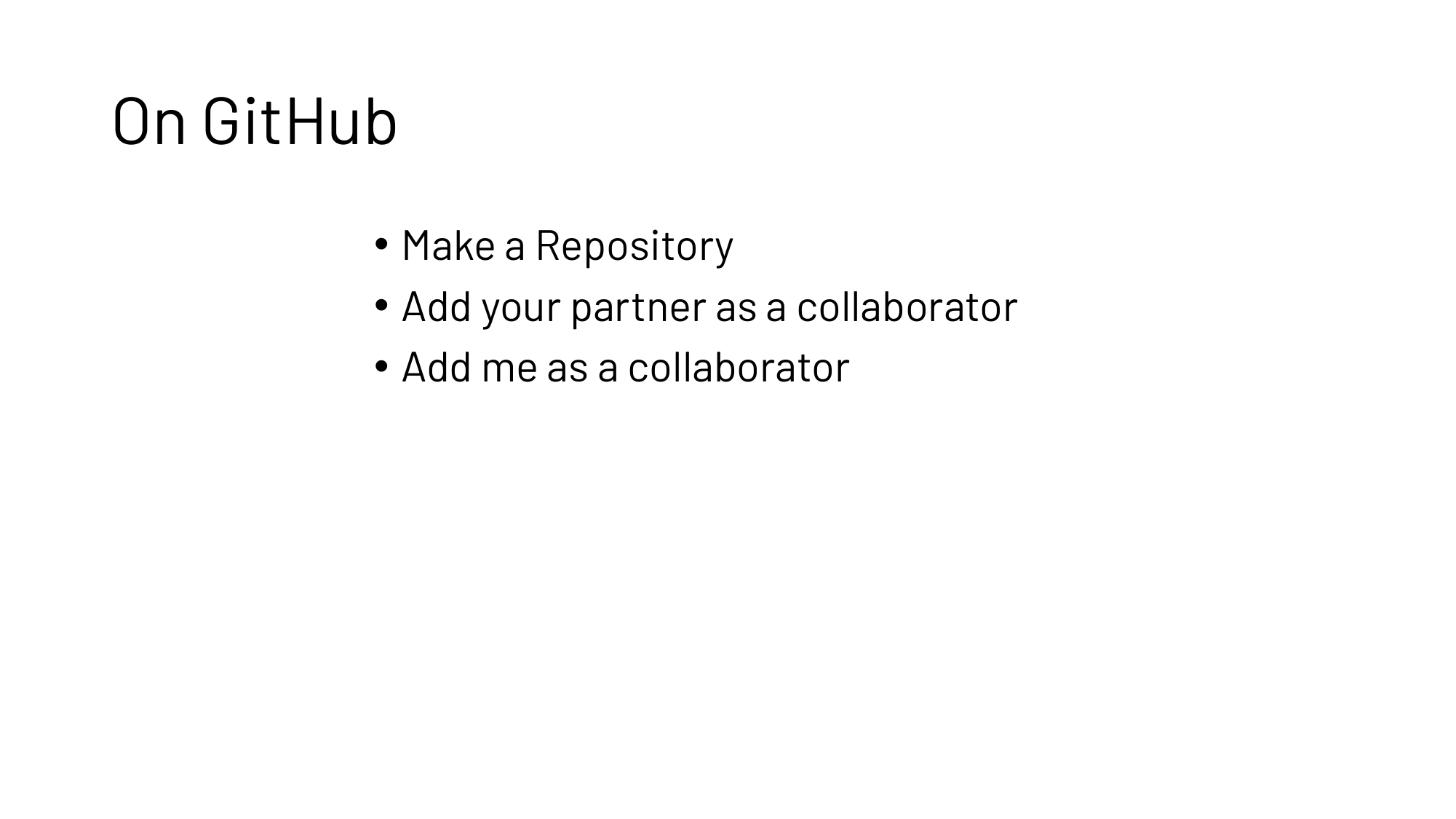

# On GitHub
Make a Repository
Add your partner as a collaborator
Add me as a collaborator